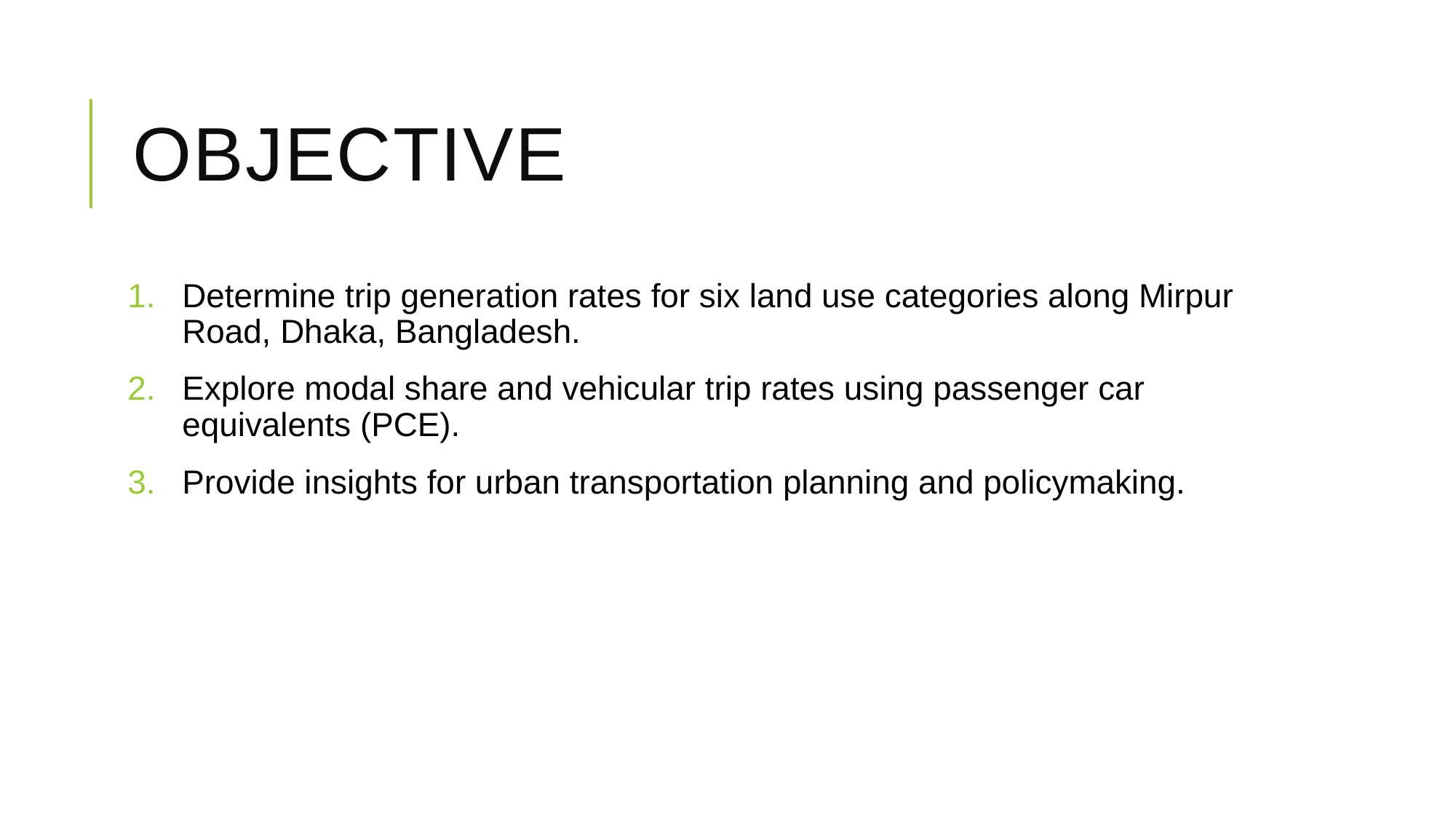

# Objective
Determine trip generation rates for six land use categories along Mirpur Road, Dhaka, Bangladesh.
Explore modal share and vehicular trip rates using passenger car equivalents (PCE).
Provide insights for urban transportation planning and policymaking.